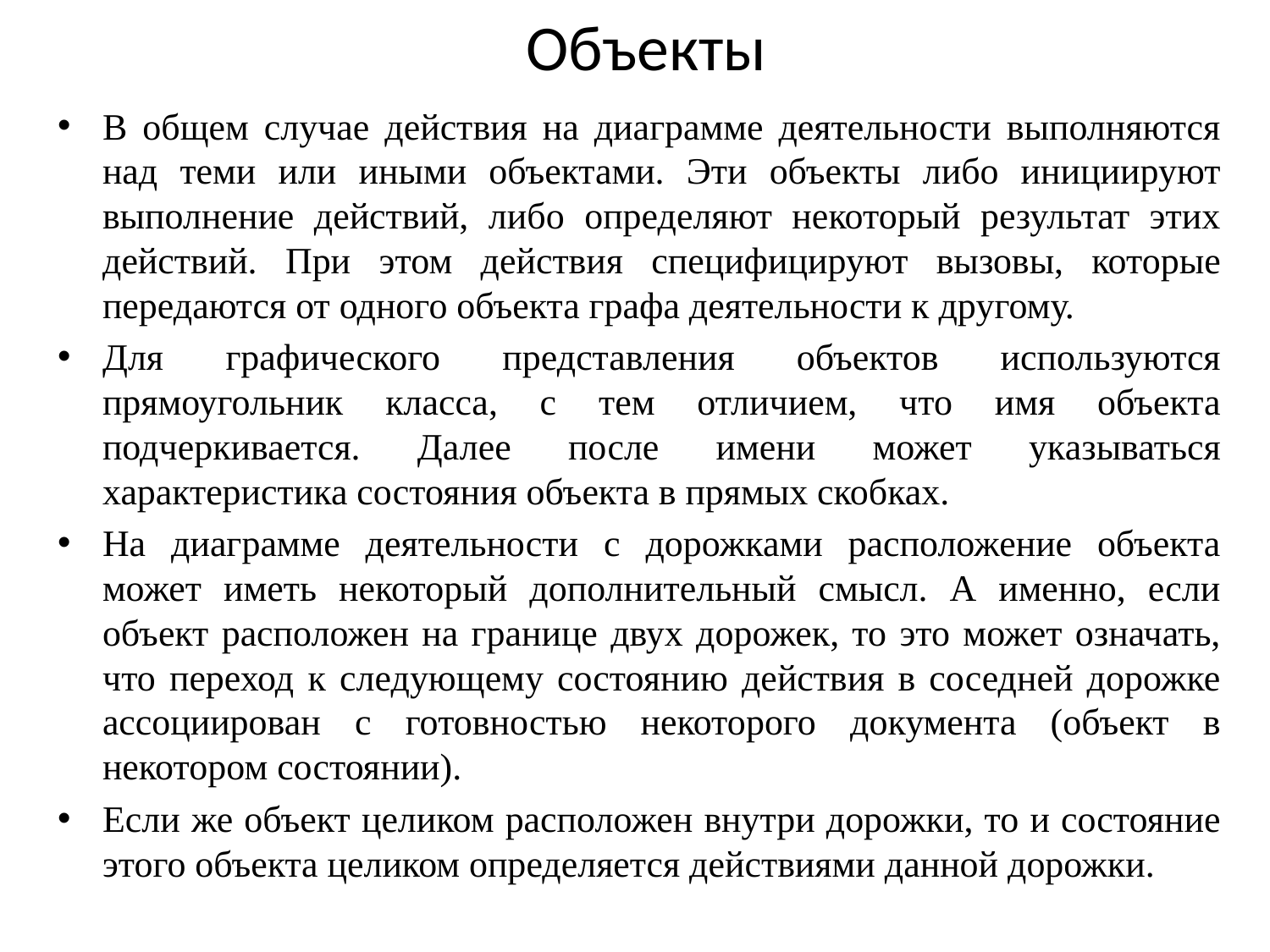

# Объекты
В общем случае действия на диаграмме деятельности выполняются над теми или иными объектами. Эти объекты либо инициируют выполнение действий, либо определяют некоторый результат этих действий. При этом действия специфицируют вызовы, которые передаются от одного объекта графа деятельности к другому.
Для графического представления объектов используются прямоугольник класса, с тем отличием, что имя объекта подчеркивается. Далее после имени может указываться характеристика состояния объекта в прямых скобках.
На диаграмме деятельности с дорожками расположение объекта может иметь некоторый дополнительный смысл. А именно, если объект расположен на границе двух дорожек, то это может означать, что переход к следующему состоянию действия в соседней дорожке ассоциирован с готовностью некоторого документа (объект в некотором состоянии).
Если же объект целиком расположен внутри дорожки, то и состояние этого объекта целиком определяется действиями данной дорожки.